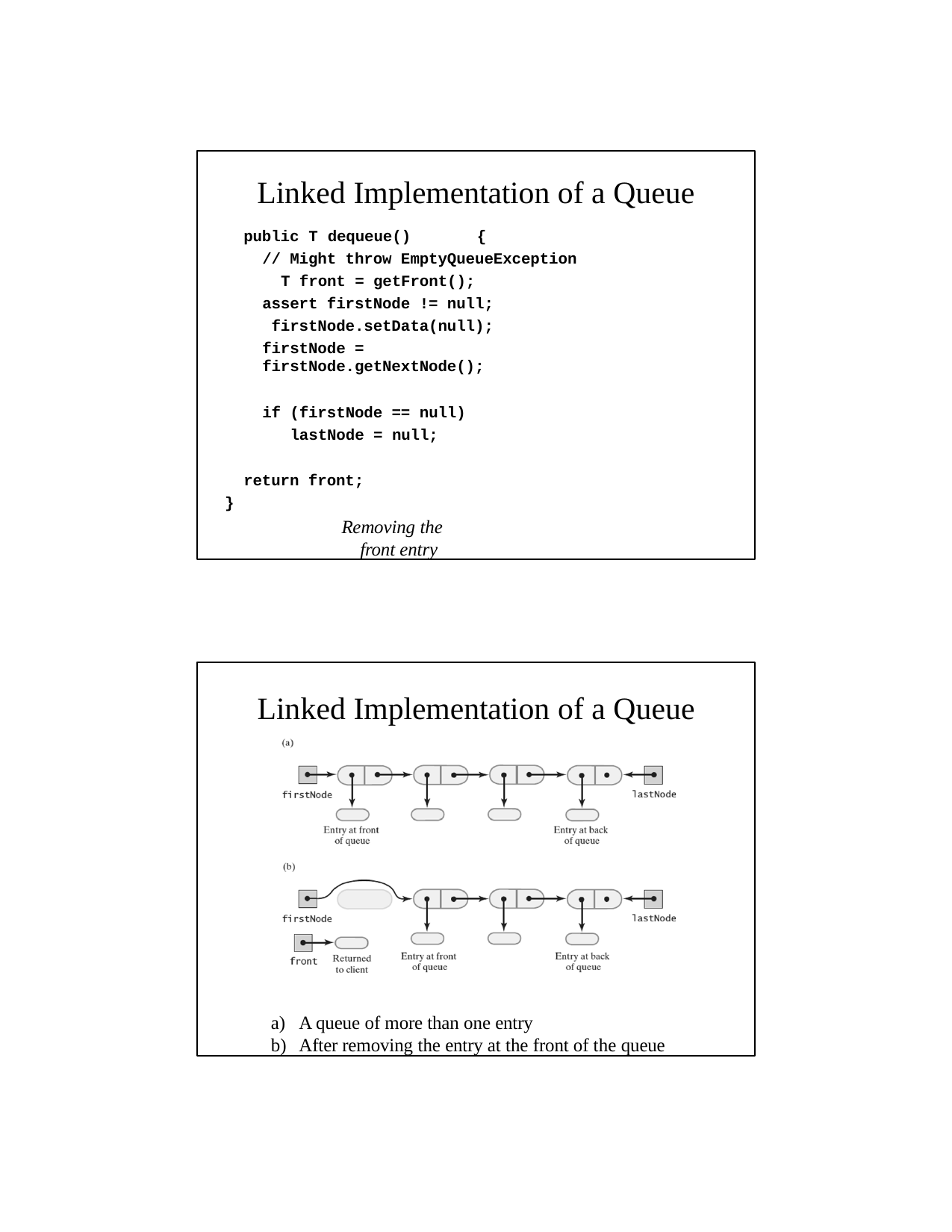

Linked Implementation of a Queue
public T dequeue()	{
// Might throw EmptyQueueException   T front = getFront();
assert firstNode != null;  firstNode.setData(null);
firstNode = firstNode.getNextNode();

if (firstNode == null)  lastNode = null;

return front;
}
Removing the front entry
Linked Implementation of a Queue

A queue of more than one entry
After removing the entry at the front of the queue